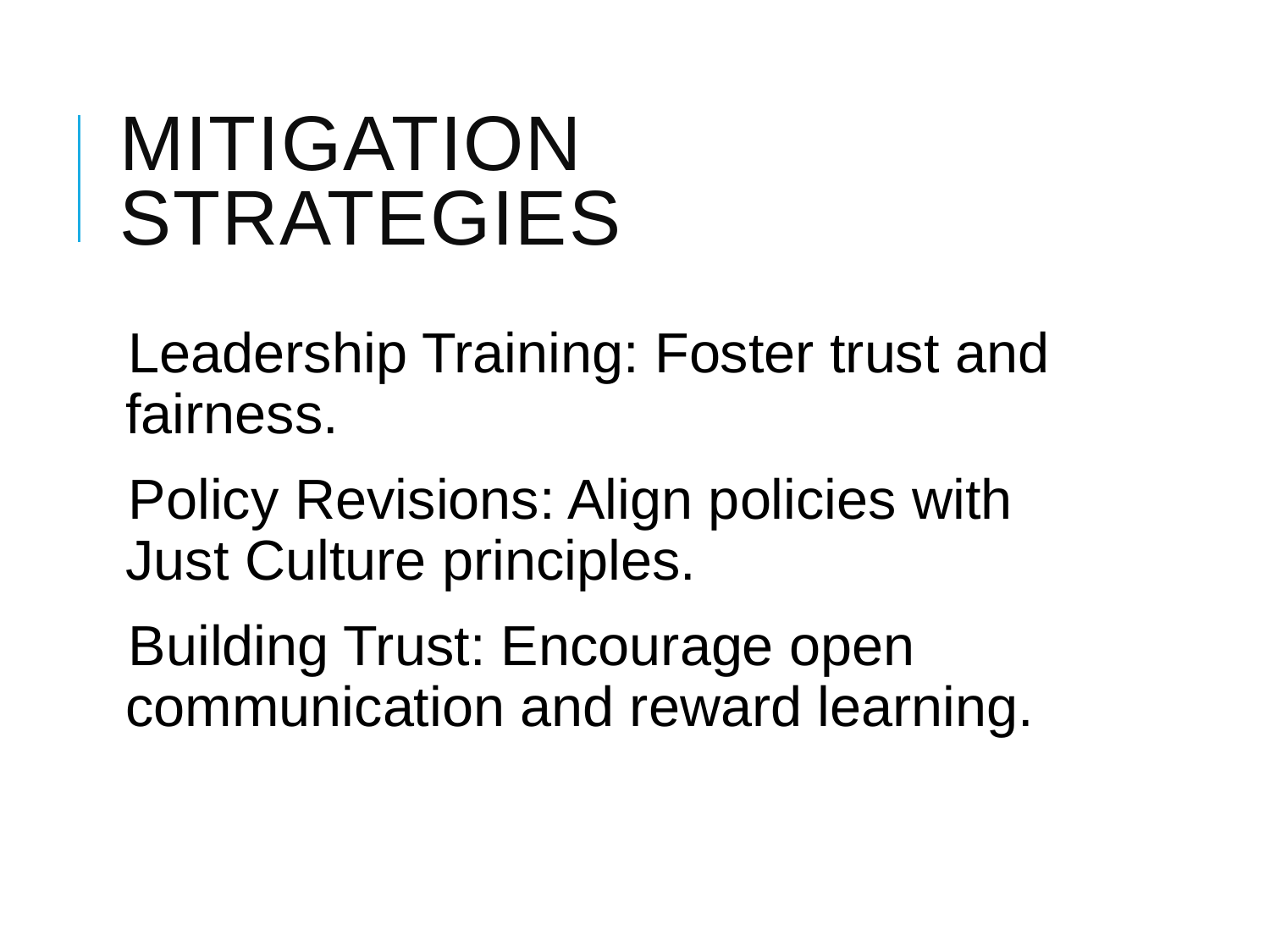

# Mitigation Strategies
Leadership Training: Foster trust and fairness.
Policy Revisions: Align policies with Just Culture principles.
Building Trust: Encourage open communication and reward learning.